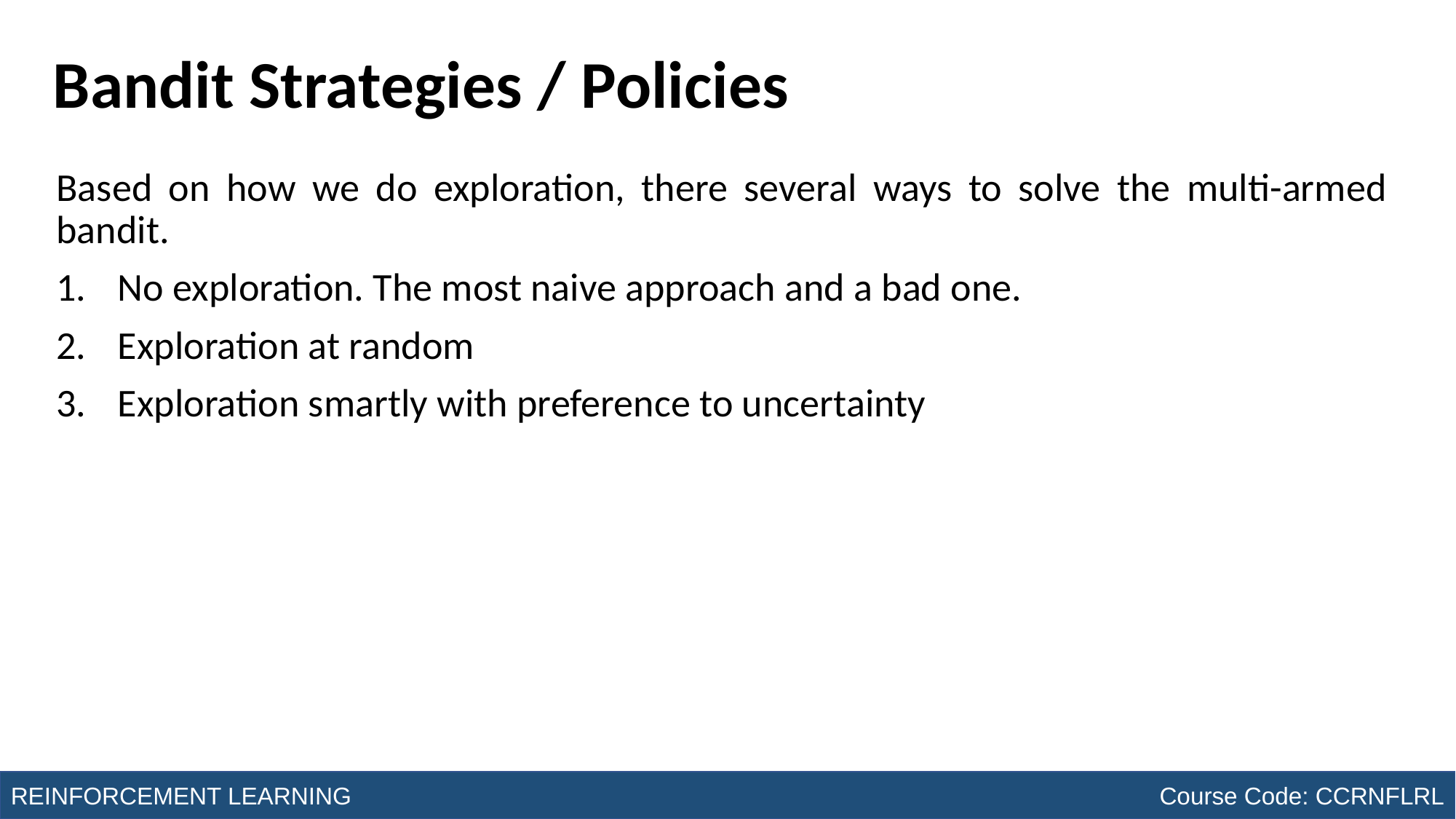

Course Code: CCINCOM/L
INTRODUCTION TO COMPUTING
# Bandit Strategies / Policies
Based on how we do exploration, there several ways to solve the multi-armed bandit.
No exploration. The most naive approach and a bad one.
Exploration at random
Exploration smartly with preference to uncertainty
Review in Probability, Intro to RL Concepts

Joseph Marvin R. Imperial
REINFORCEMENT LEARNING
NU College of Computing and Information Technologies
Course Code: CCRNFLRL